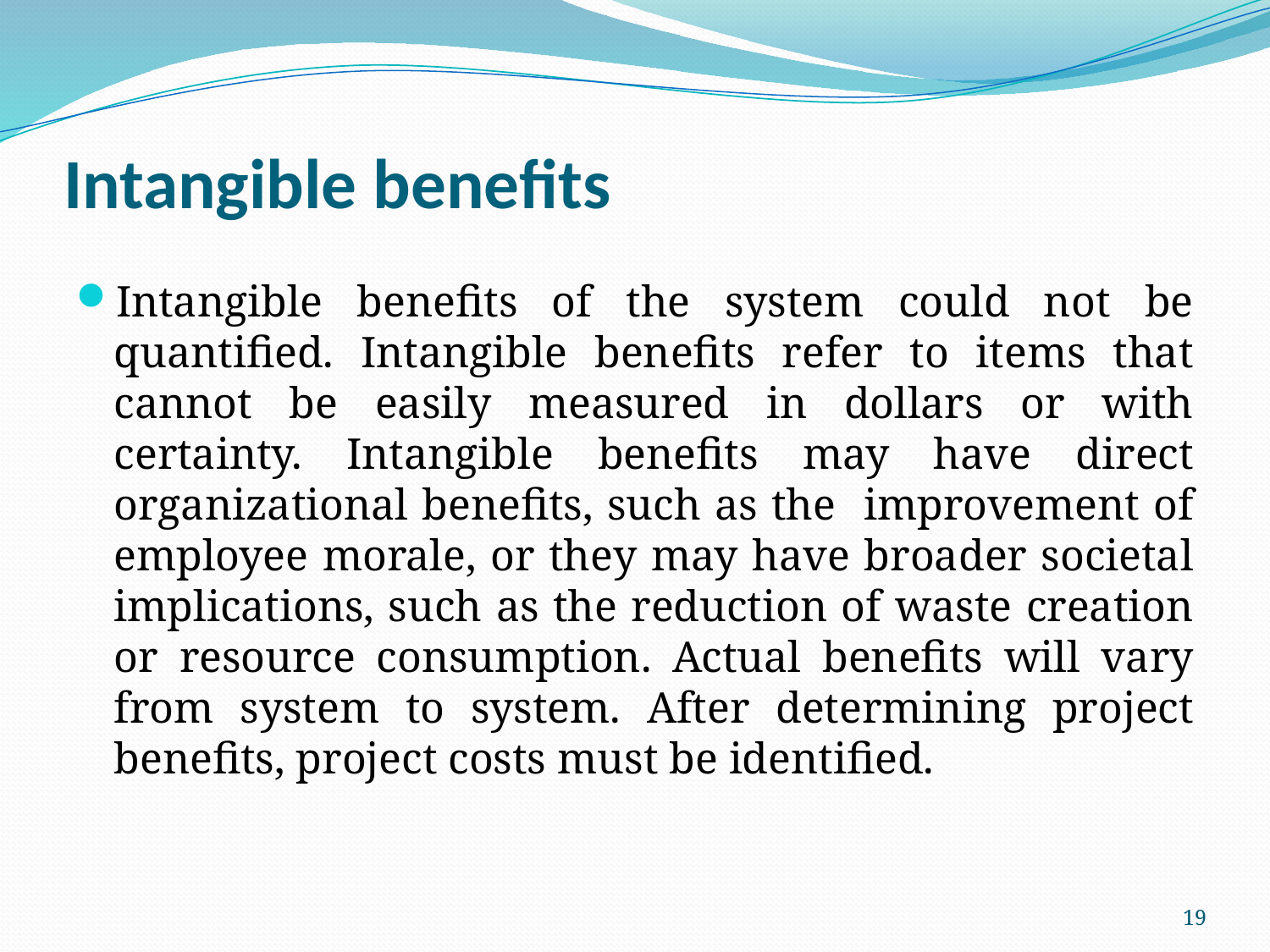

# Intangible benefits
Intangible benefits of the system could not be quantified. Intangible benefits refer to items that cannot be easily measured in dollars or with certainty. Intangible benefits may have direct organizational benefits, such as the  improvement of employee morale, or they may have broader societal implications, such as the reduction of waste creation or resource consumption. Actual benefits will vary from system to system. After determining project benefits, project costs must be identified.
19